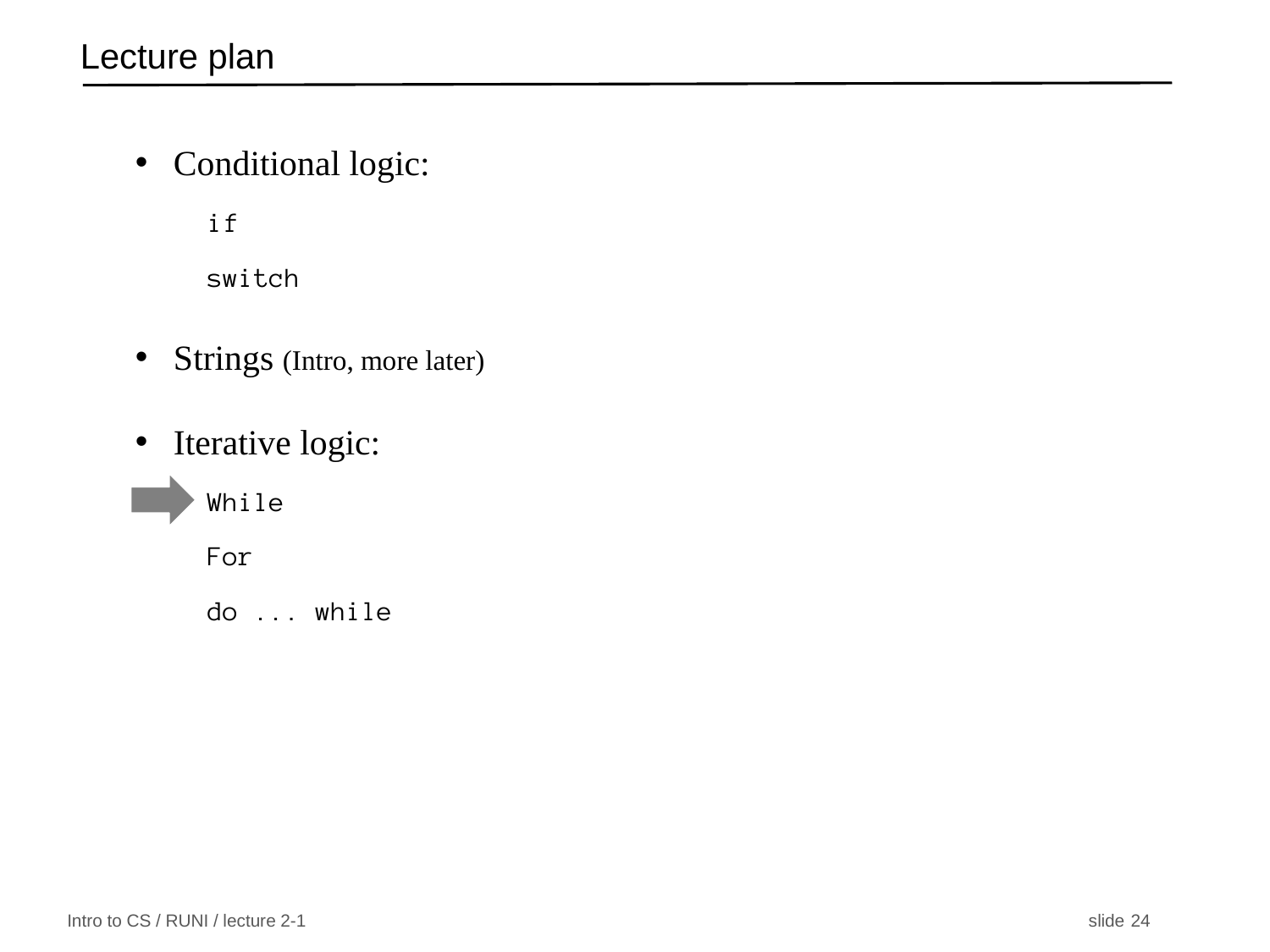

# Lecture plan
Conditional logic:
if
switch
Strings (Intro, more later)
Iterative logic:
While
For
do ... while